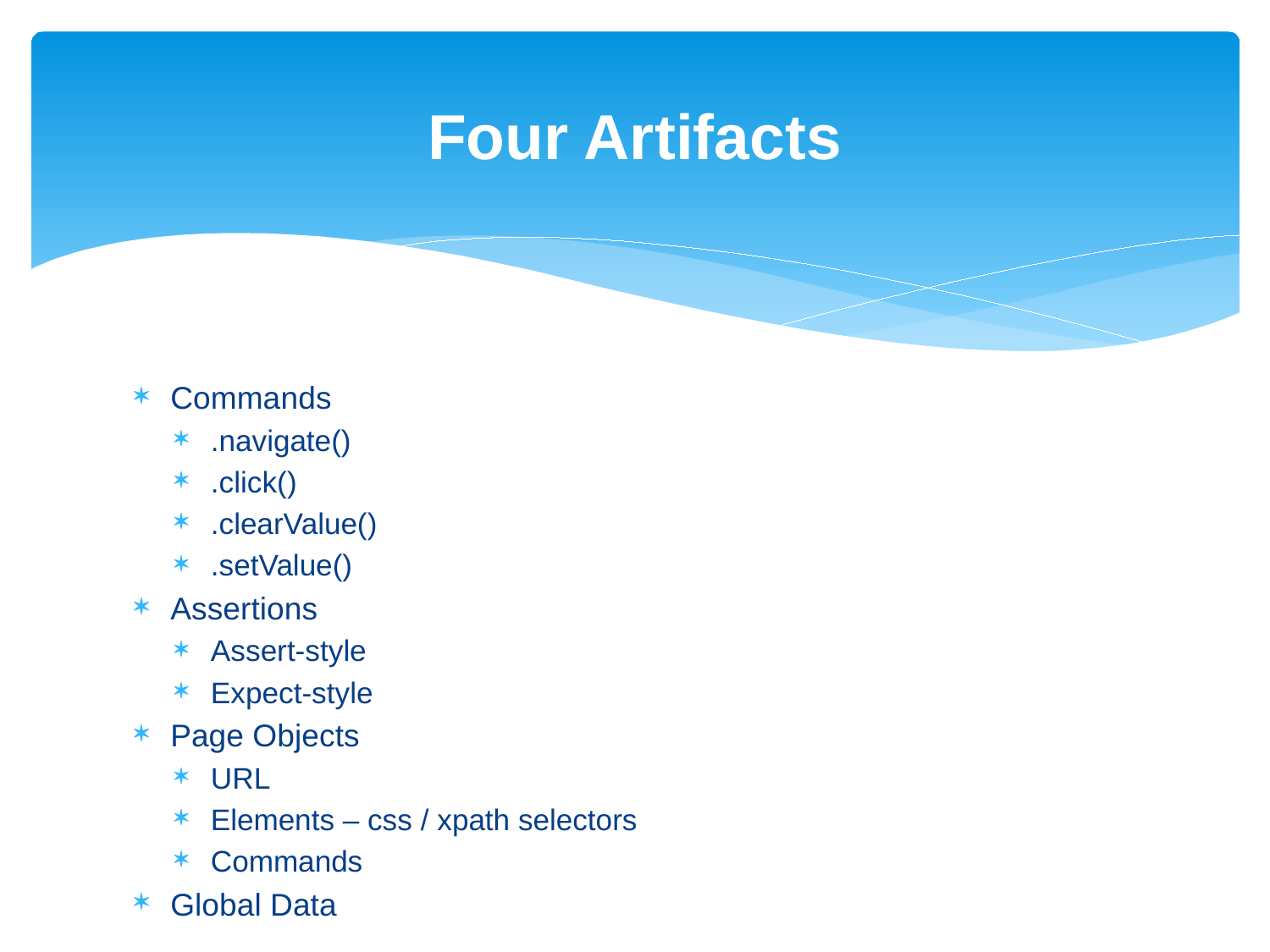

# Four Artifacts
Commands
.navigate()
.click()
.clearValue()
.setValue()
Assertions
Assert-style
Expect-style
Page Objects
URL
Elements – css / xpath selectors
Commands
Global Data